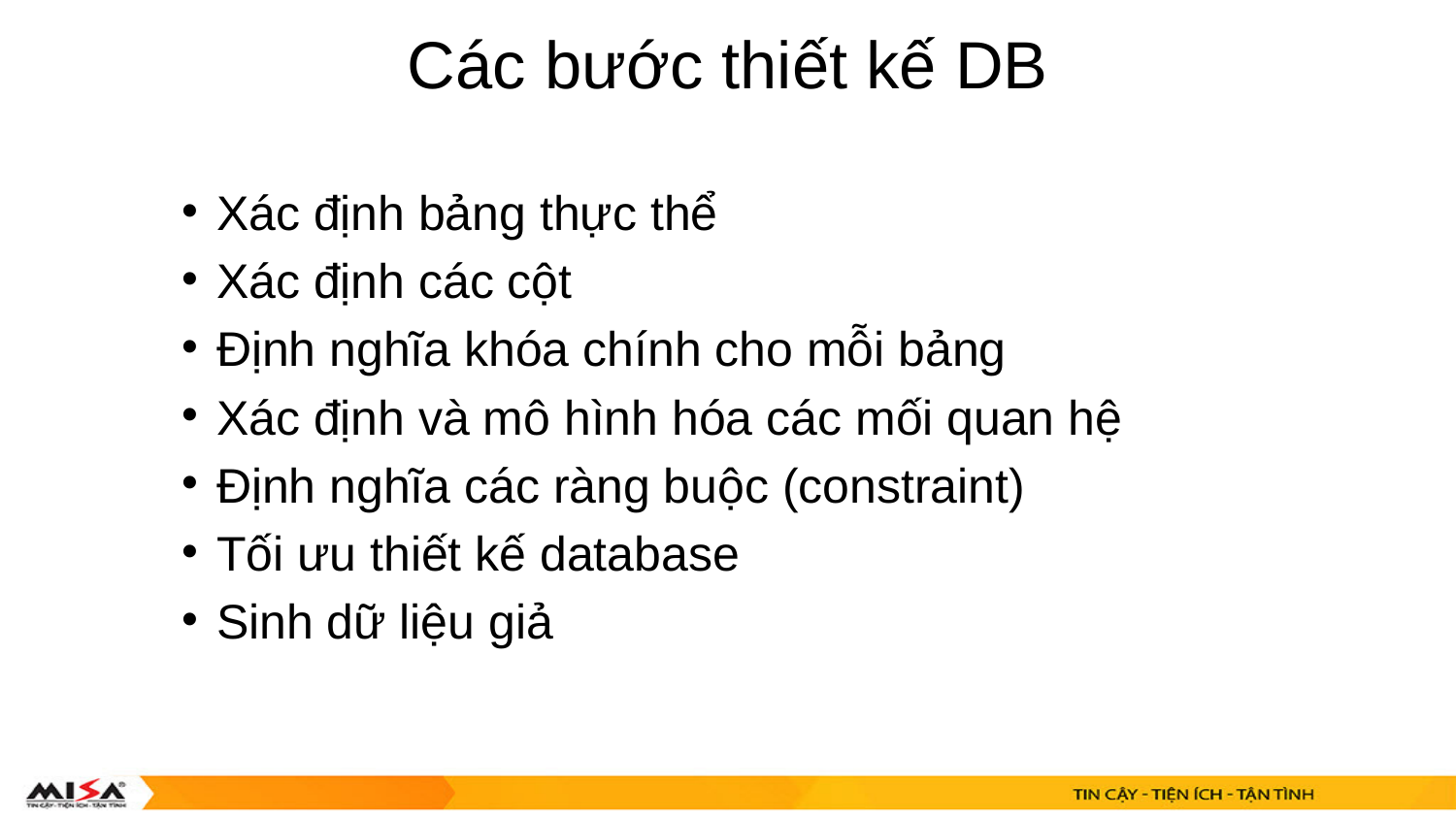

Các bước thiết kế DB
Xác định bảng thực thể
Xác định các cột
Định nghĩa khóa chính cho mỗi bảng
Xác định và mô hình hóa các mối quan hệ
Định nghĩa các ràng buộc (constraint)
Tối ưu thiết kế database
Sinh dữ liệu giả